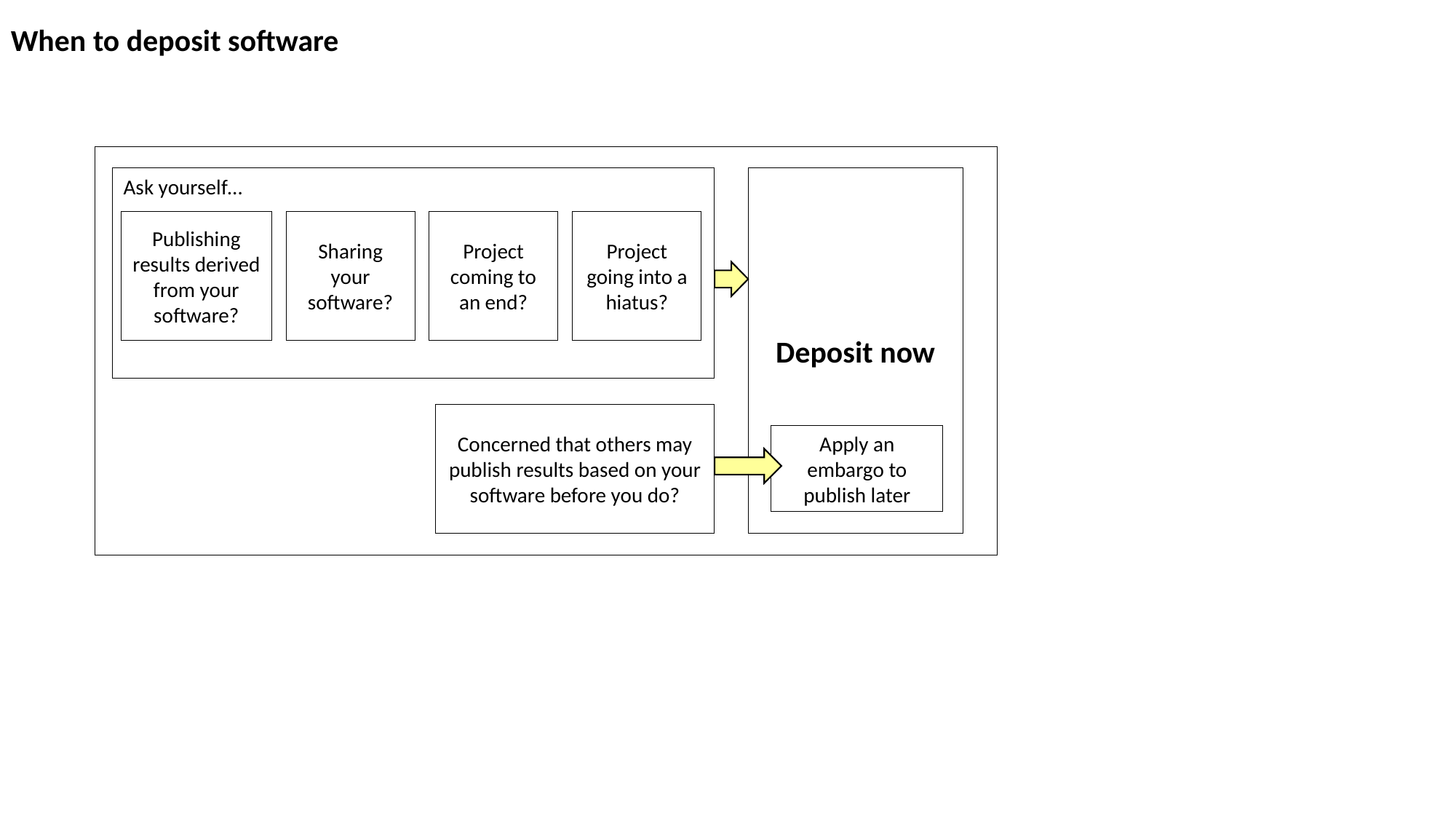

When to deposit software

Ask yourself…
Deposit now
Publishing results derived from your software?
Sharing your software?
Project coming to an end?
Project going into a hiatus?

Concerned that others may publish results based on your software before you do?
Apply an embargo to publish later